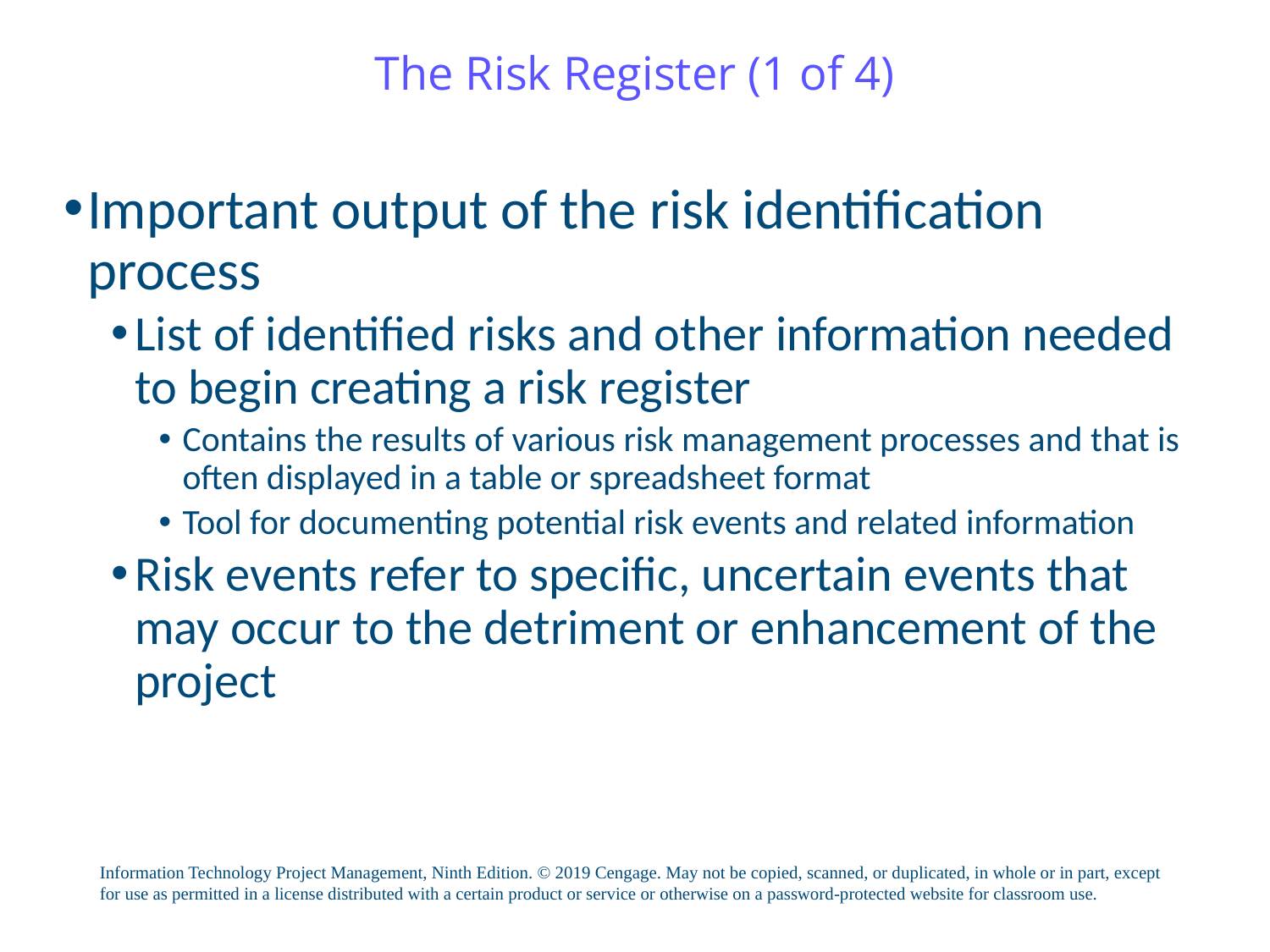

# The Risk Register (1 of 4)
Important output of the risk identification process
List of identified risks and other information needed to begin creating a risk register
Contains the results of various risk management processes and that is often displayed in a table or spreadsheet format
Tool for documenting potential risk events and related information
Risk events refer to specific, uncertain events that may occur to the detriment or enhancement of the project
Information Technology Project Management, Ninth Edition. © 2019 Cengage. May not be copied, scanned, or duplicated, in whole or in part, except for use as permitted in a license distributed with a certain product or service or otherwise on a password-protected website for classroom use.